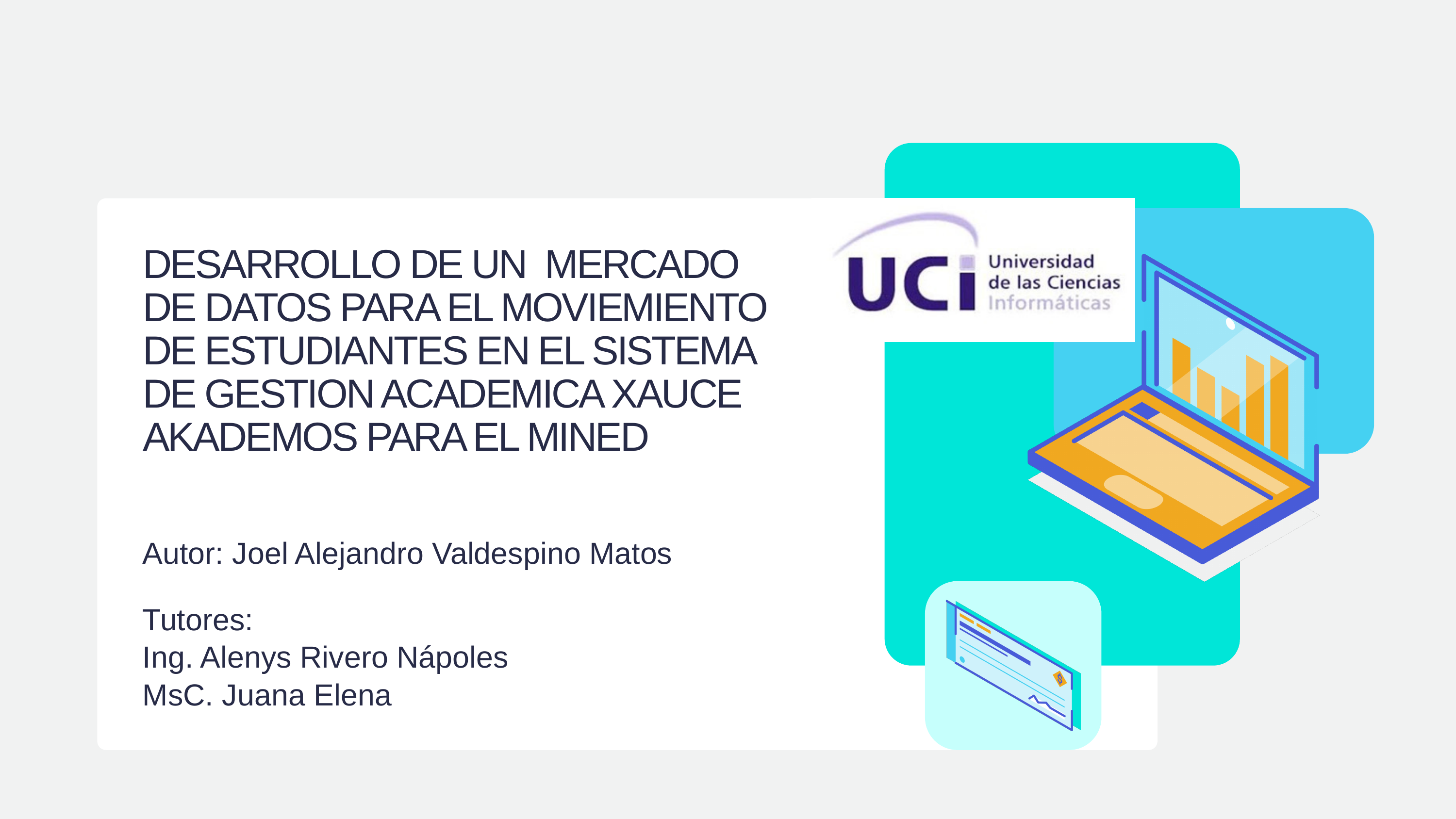

DESARROLLO DE UN  MERCADO DE DATOS PARA EL MOVIEMIENTO DE ESTUDIANTES EN EL SISTEMA DE GESTION ACADEMICA XAUCE AKADEMOS PARA EL MINED

Autor: Joel Alejandro Valdespino Matos

Tutores:
Ing. Alenys Rivero Nápoles
MsC. Juana Elena